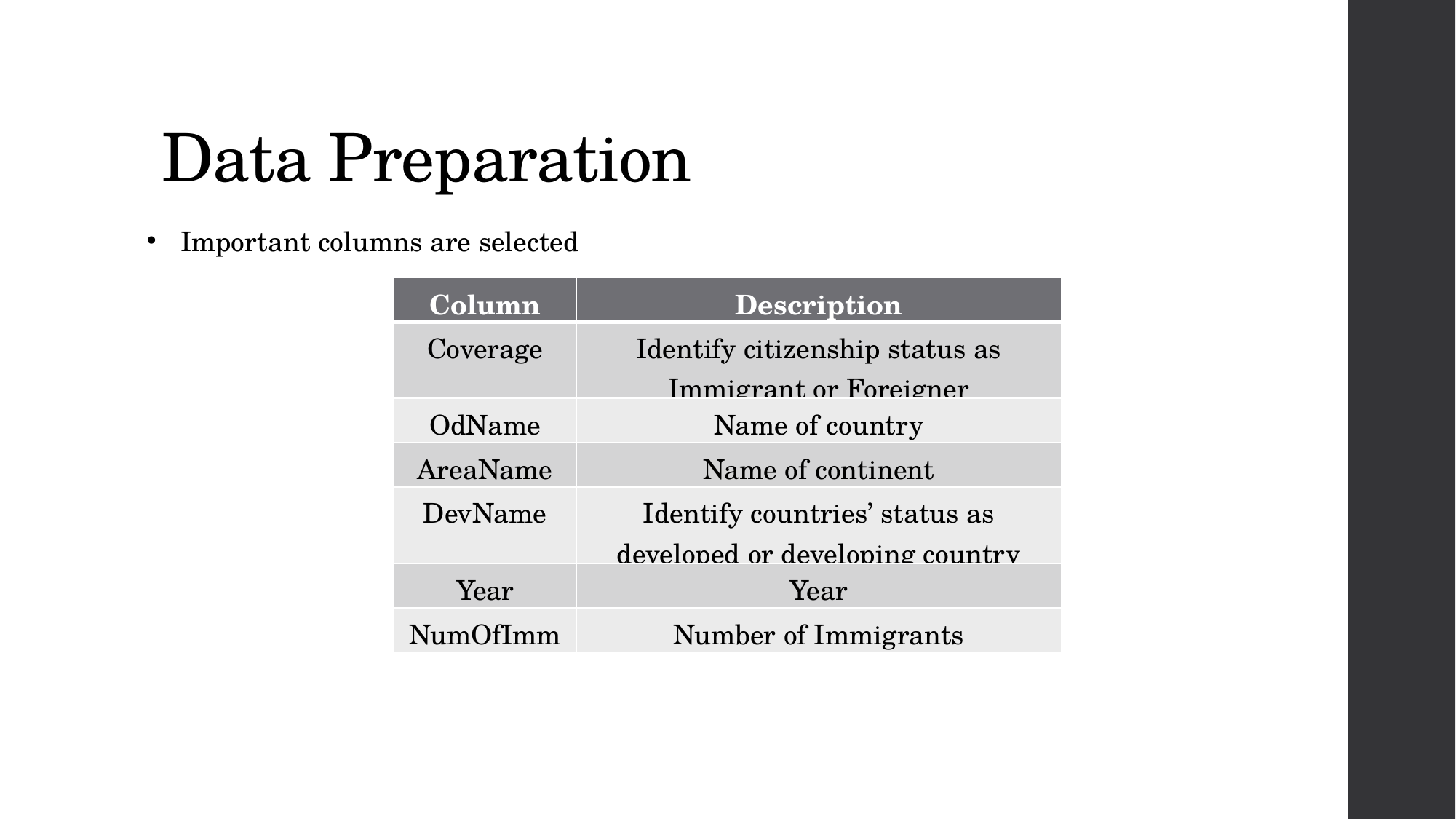

# Data Preparation
Important columns are selected
| Column | Description |
| --- | --- |
| Coverage | Identify citizenship status as Immigrant or Foreigner |
| OdName | Name of country |
| AreaName | Name of continent |
| DevName | Identify countries’ status as developed or developing country |
| Year | Year |
| NumOfImm | Number of Immigrants |